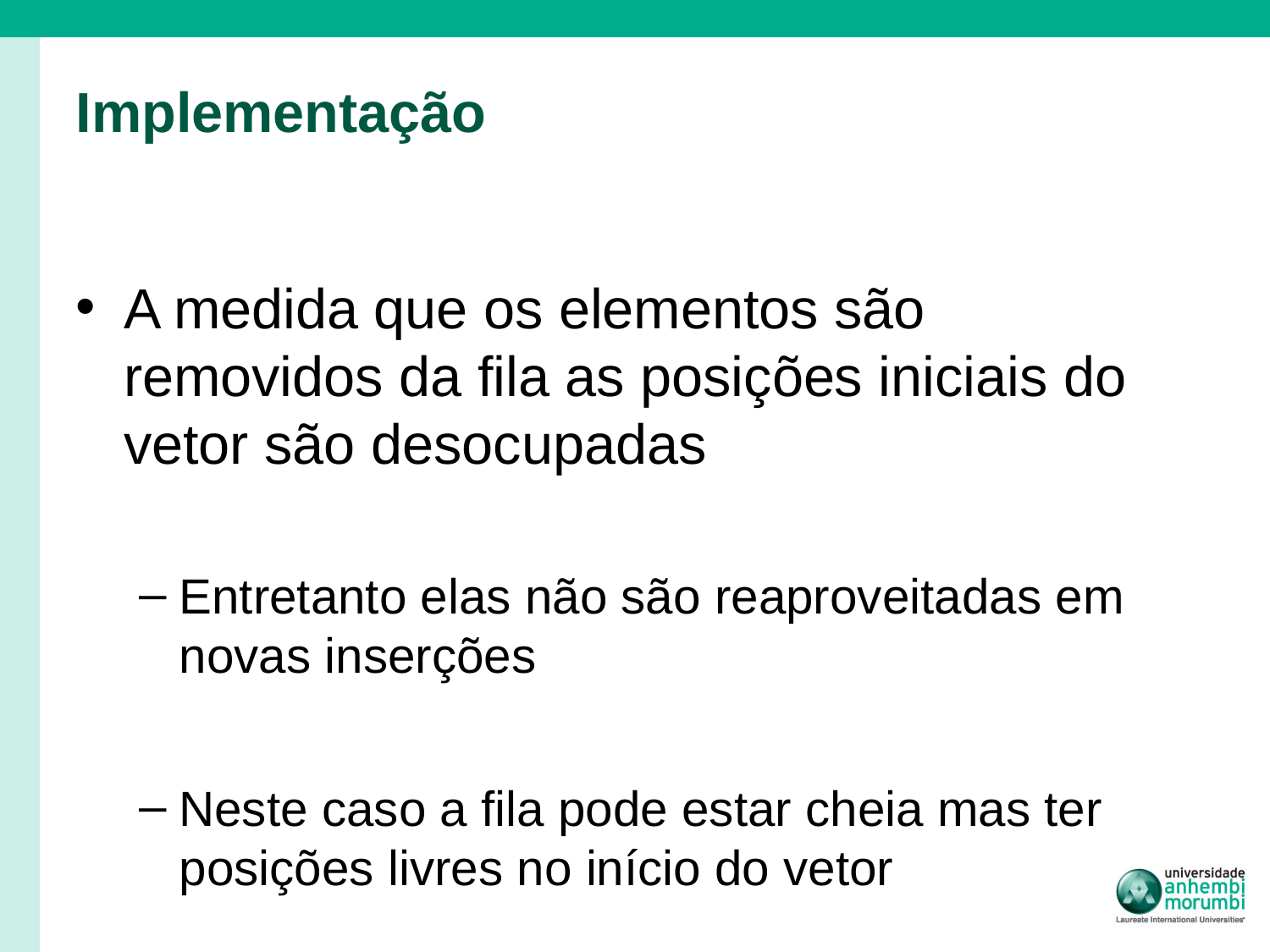

# Implementação
A medida que os elementos são removidos da fila as posições iniciais do vetor são desocupadas

Entretanto elas não são reaproveitadas em novas inserções

Neste caso a fila pode estar cheia mas ter posições livres no início do vetor